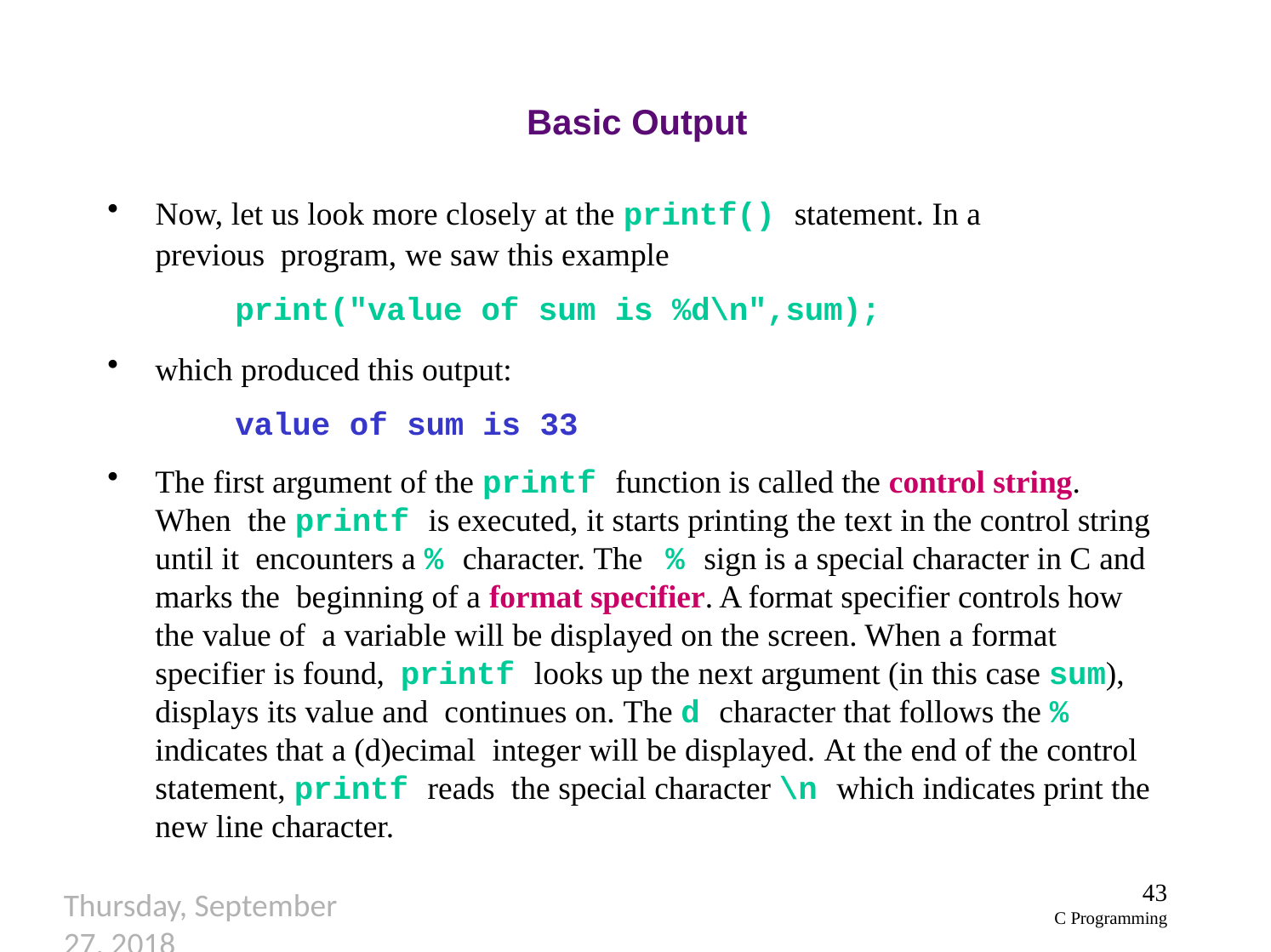

# Basic Output
Now, let us look more closely at the printf() statement. In a previous  program, we saw this example
print("value of sum is %d\n",sum);
which produced this output:
value of sum is 33
The first argument of the printf function is called the control string. When  the printf is executed, it starts printing the text in the control string until it  encounters a % character. The	% sign is a special character in C and marks the  beginning of a format specifier. A format specifier controls how the value of  a variable will be displayed on the screen. When a format specifier is found,  printf looks up the next argument (in this case sum), displays its value and  continues on. The d character that follows the % indicates that a (d)ecimal  integer will be displayed. At the end of the control statement, printf reads  the special character \n which indicates print the new line character.
43
C Programming
Thursday, September 27, 2018